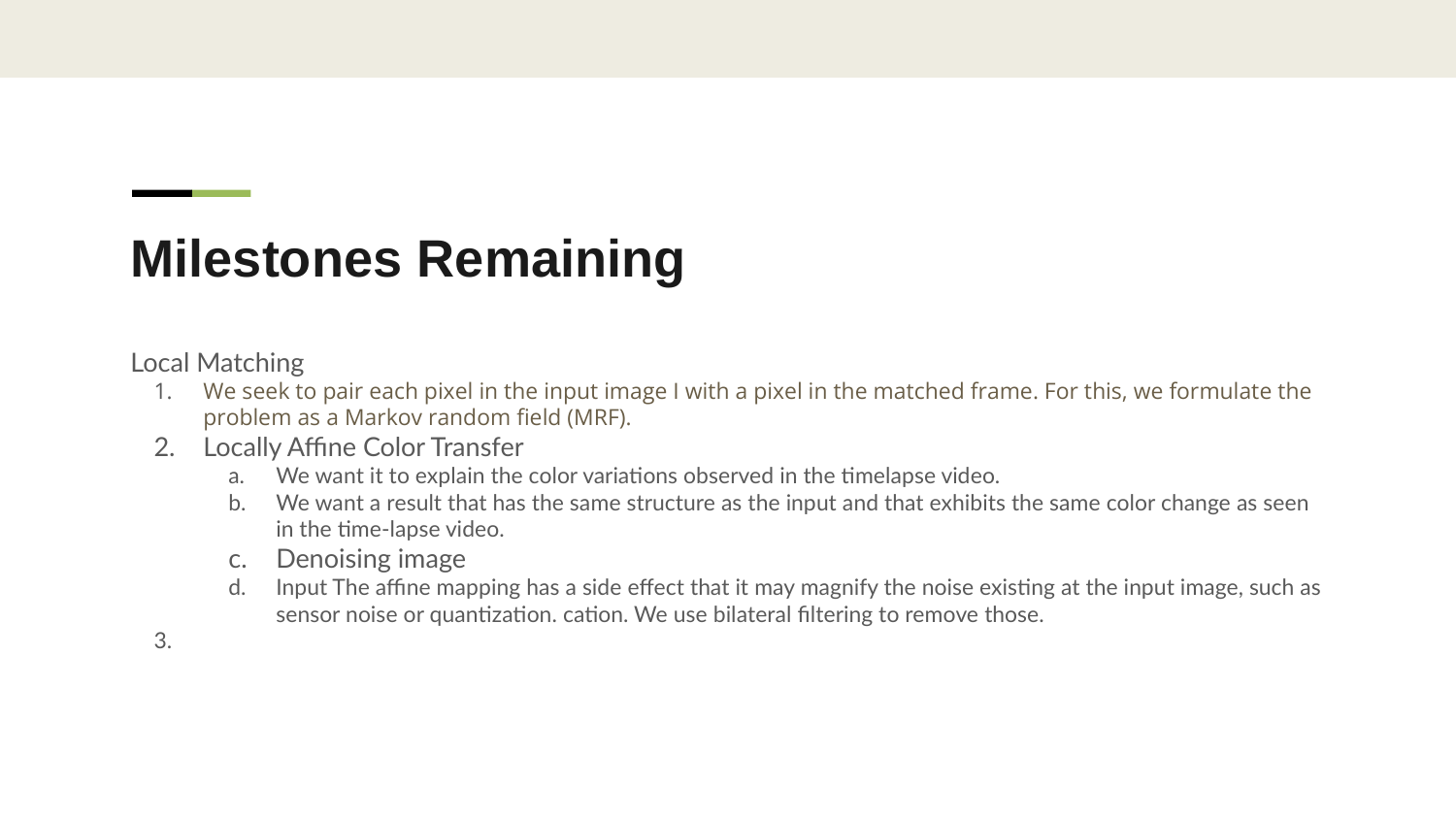

Milestones Remaining
Local Matching
We seek to pair each pixel in the input image I with a pixel in the matched frame. For this, we formulate the problem as a Markov random field (MRF).
Locally Affine Color Transfer
We want it to explain the color variations observed in the timelapse video.
We want a result that has the same structure as the input and that exhibits the same color change as seen in the time-lapse video.
Denoising image
Input The affine mapping has a side effect that it may magnify the noise existing at the input image, such as sensor noise or quantization. cation. We use bilateral filtering to remove those.